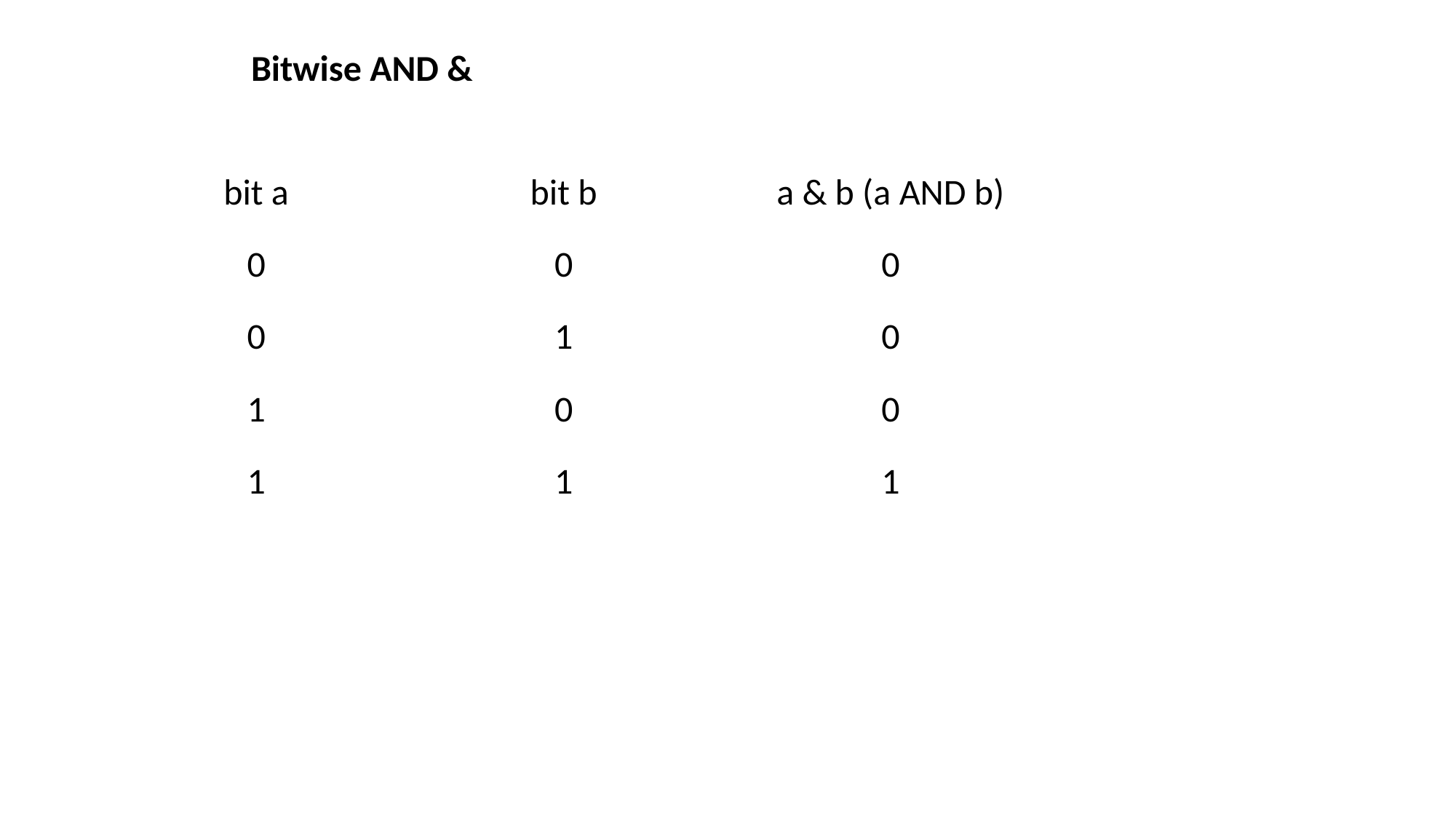

Bitwise AND &
| bit a | bit b | a & b (a AND b) |
| --- | --- | --- |
| 0 | 0 | 0 |
| 0 | 1 | 0 |
| 1 | 0 | 0 |
| 1 | 1 | 1 |